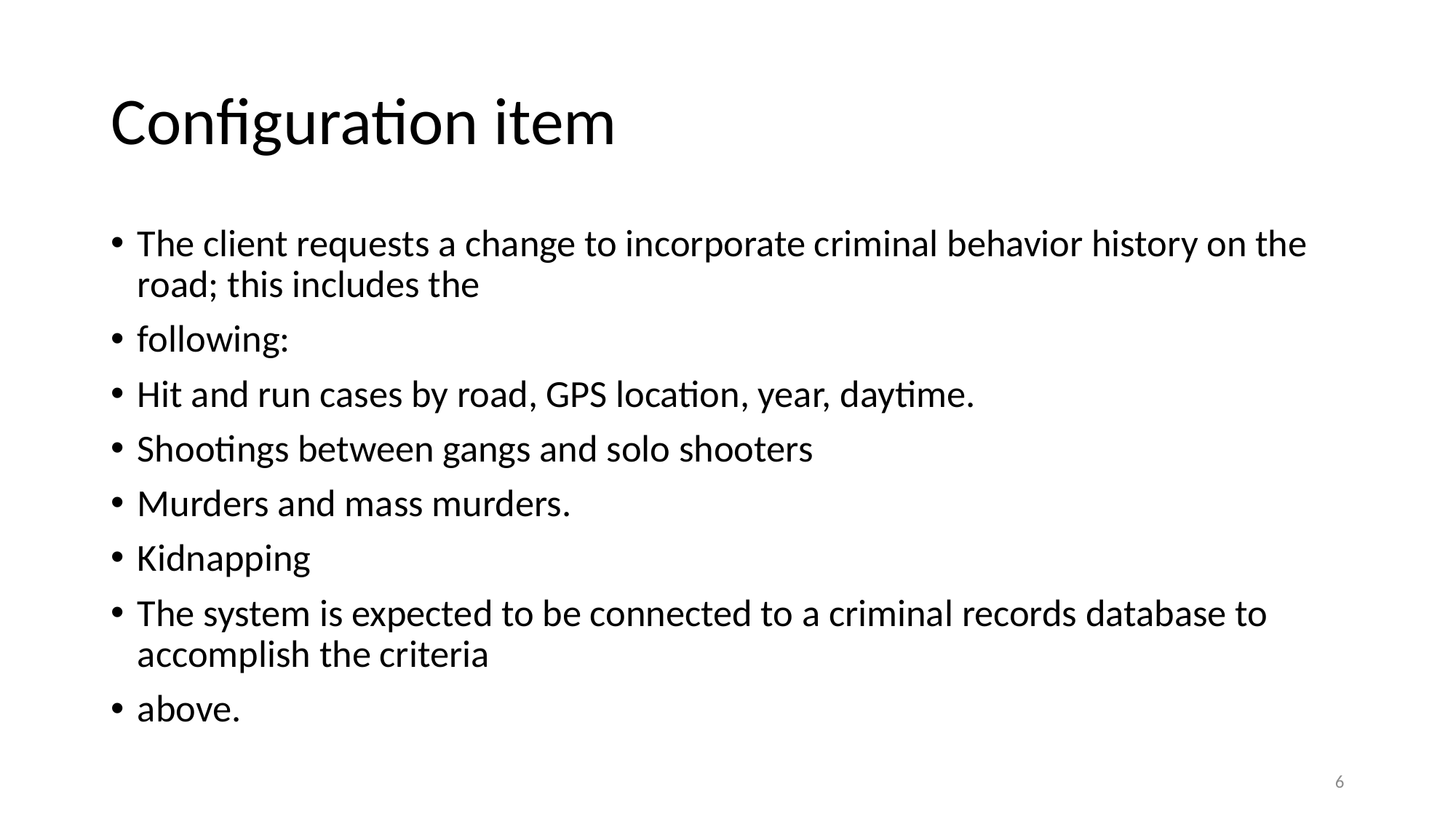

# Configuration item
The client requests a change to incorporate criminal behavior history on the road; this includes the
following:
Hit and run cases by road, GPS location, year, daytime.
Shootings between gangs and solo shooters
Murders and mass murders.
Kidnapping
The system is expected to be connected to a criminal records database to accomplish the criteria
above.
6